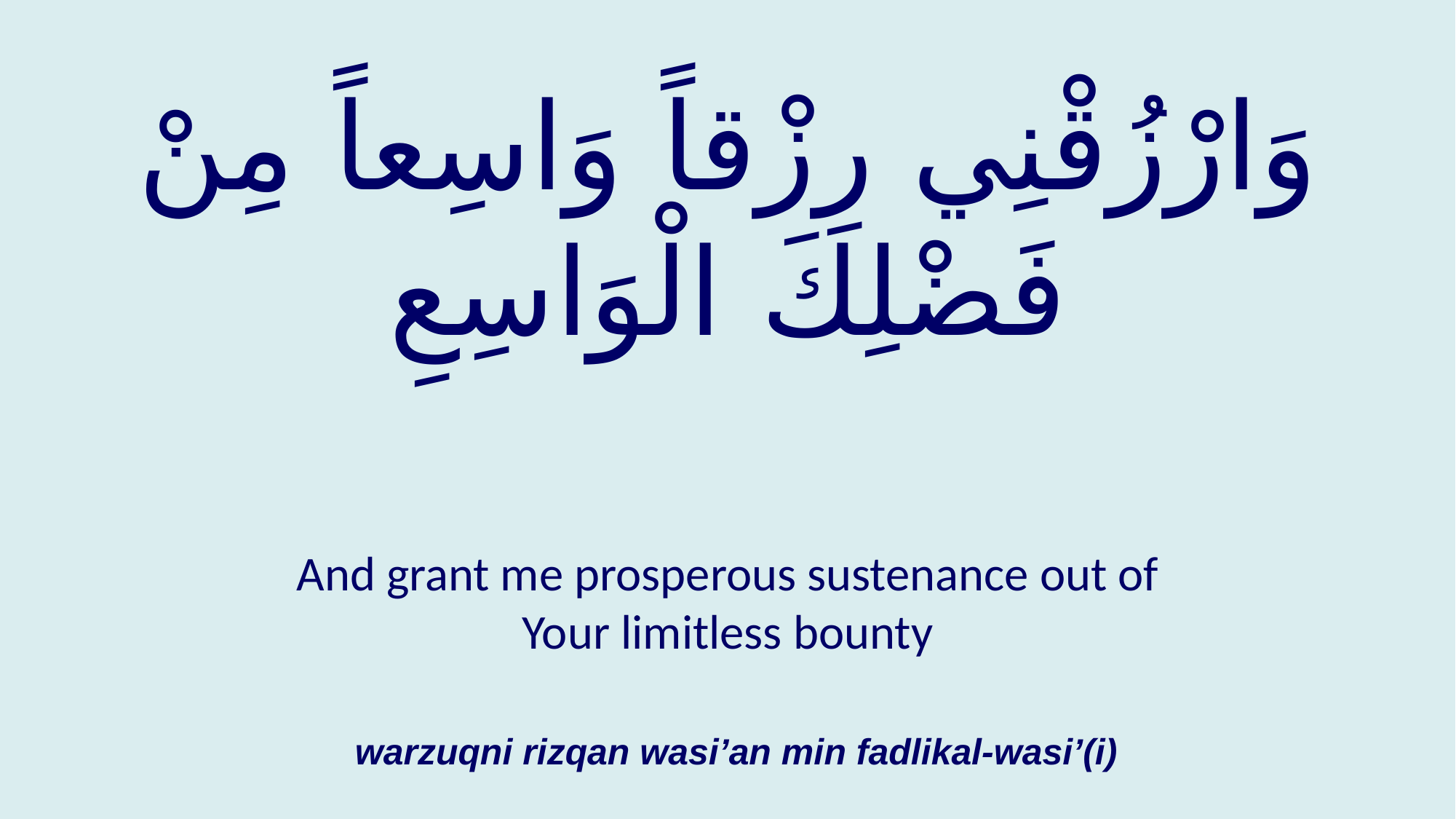

# وَارْزُقْنِي رِزْقاً وَاسِعاً مِنْ فَضْلِكَ الْوَاسِعِ
And grant me prosperous sustenance out of Your limitless bounty
warzuqni rizqan wasi’an min fadlikal-wasi’(i)